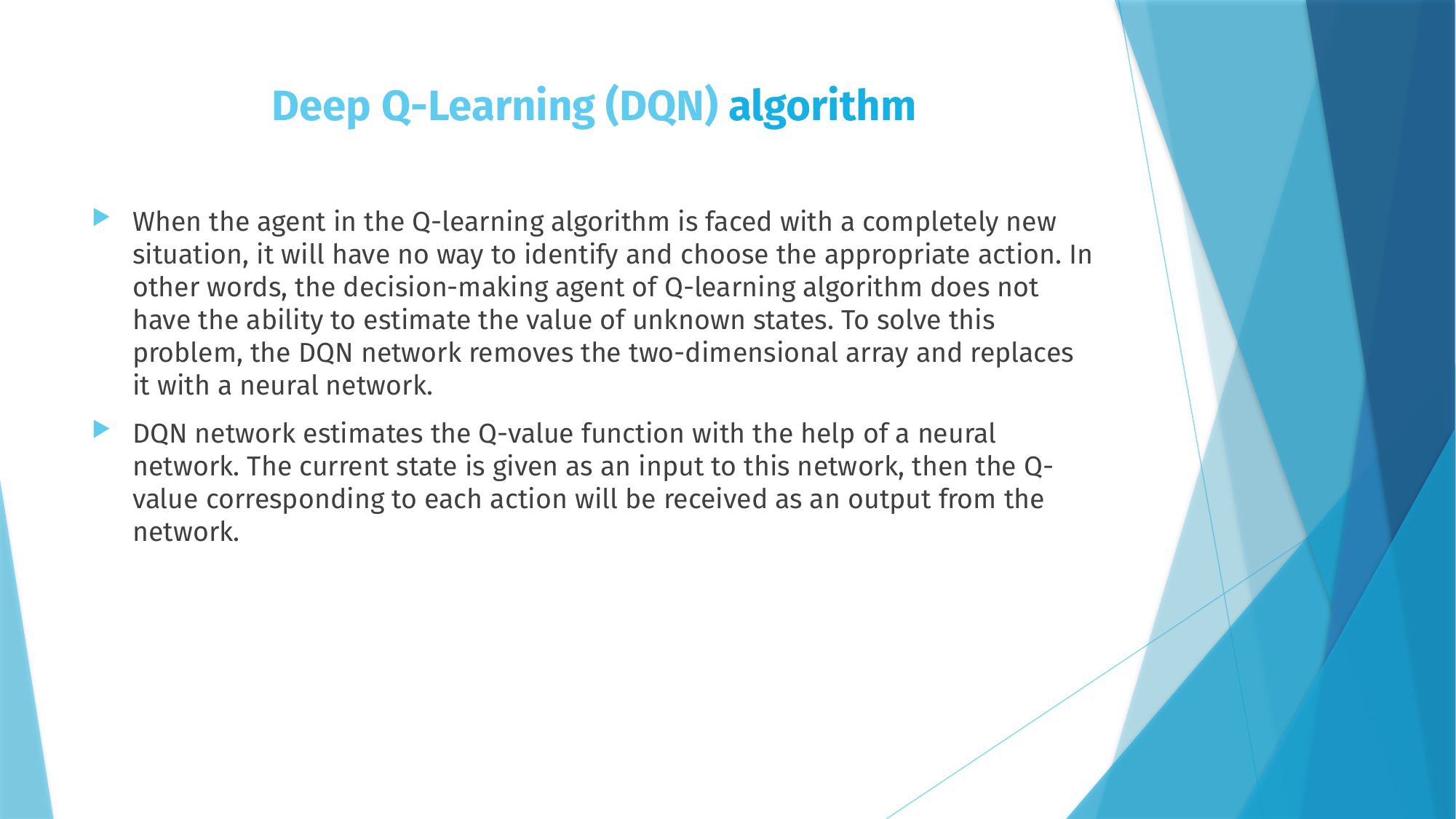

# Deep Q-Learning (DQN) algorithm
When the agent in the Q-learning algorithm is faced with a completely new situation, it will have no way to identify and choose the appropriate action. In other words, the decision-making agent of Q-learning algorithm does not have the ability to estimate the value of unknown states. To solve this problem, the DQN network removes the two-dimensional array and replaces it with a neural network.
DQN network estimates the Q-value function with the help of a neural network. The current state is given as an input to this network, then the Q-value corresponding to each action will be received as an output from the network.